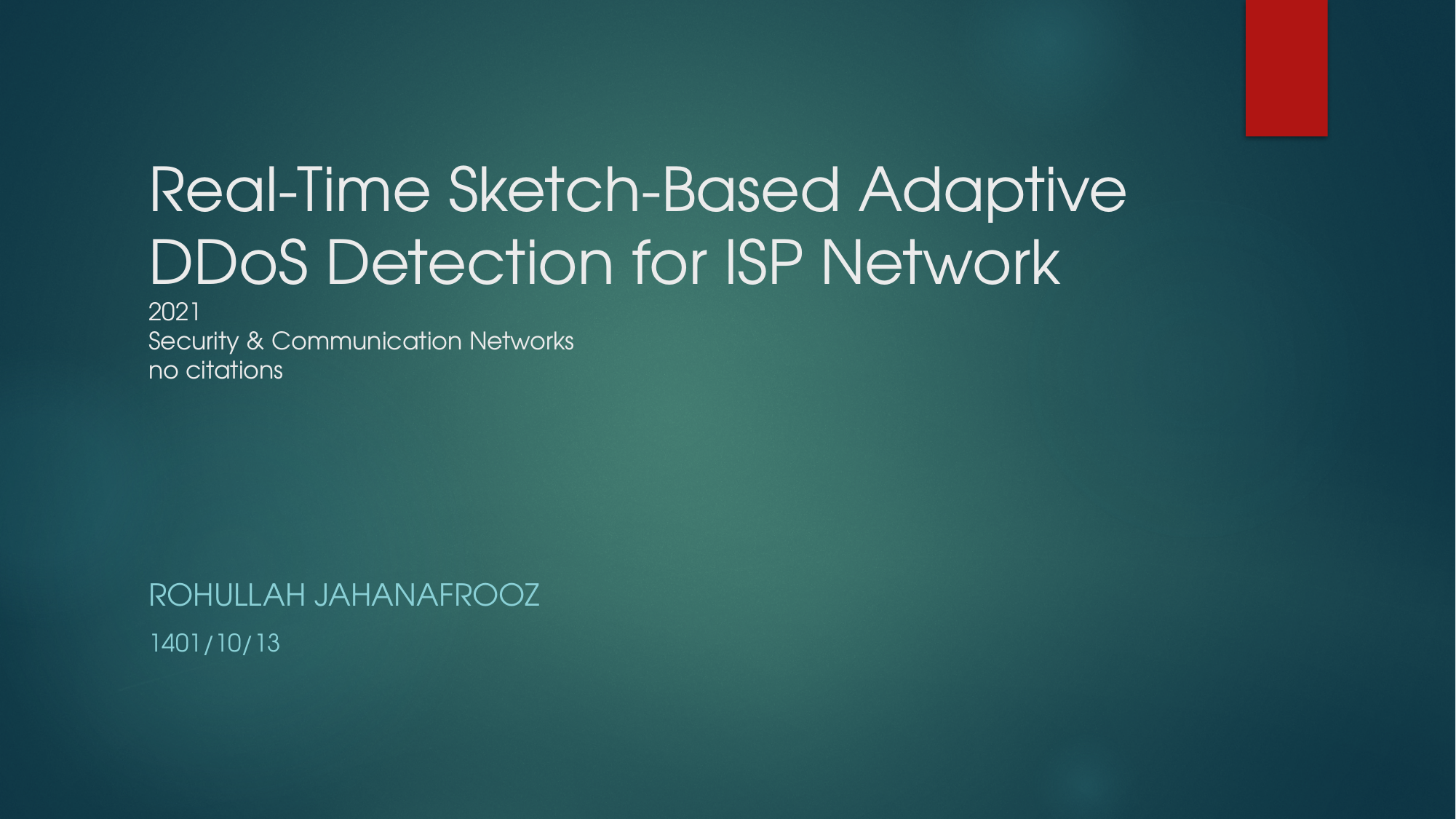

# Real-Time Sketch-Based Adaptive DDoS Detection for ISP Network 2021 Security & Communication Networks no citations
Rohullah Jahanafrooz
1401/10/13